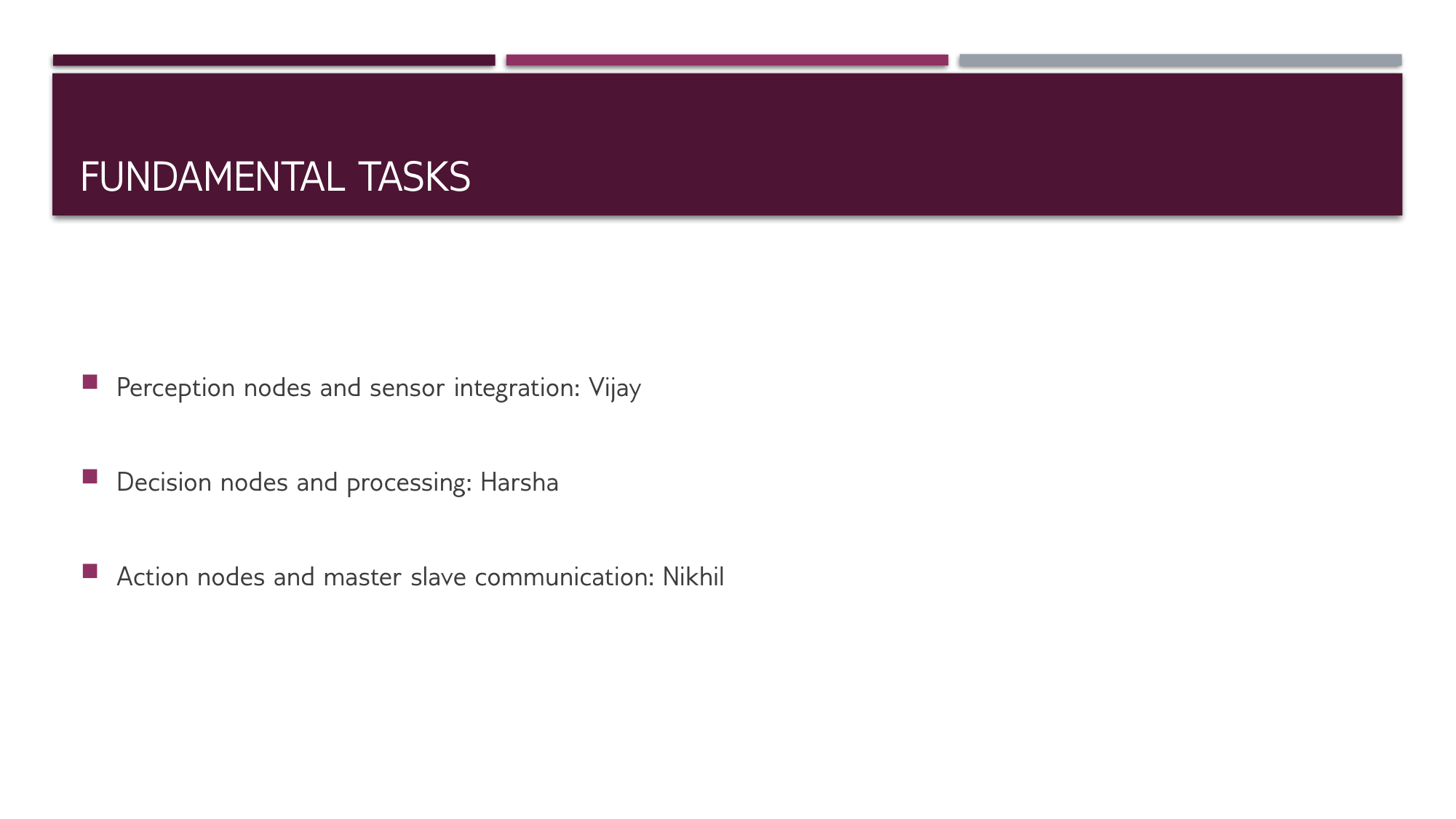

# Fundamental tasks
Perception nodes and sensor integration: Vijay

Decision nodes and processing: Harsha

Action nodes and master slave communication: Nikhil